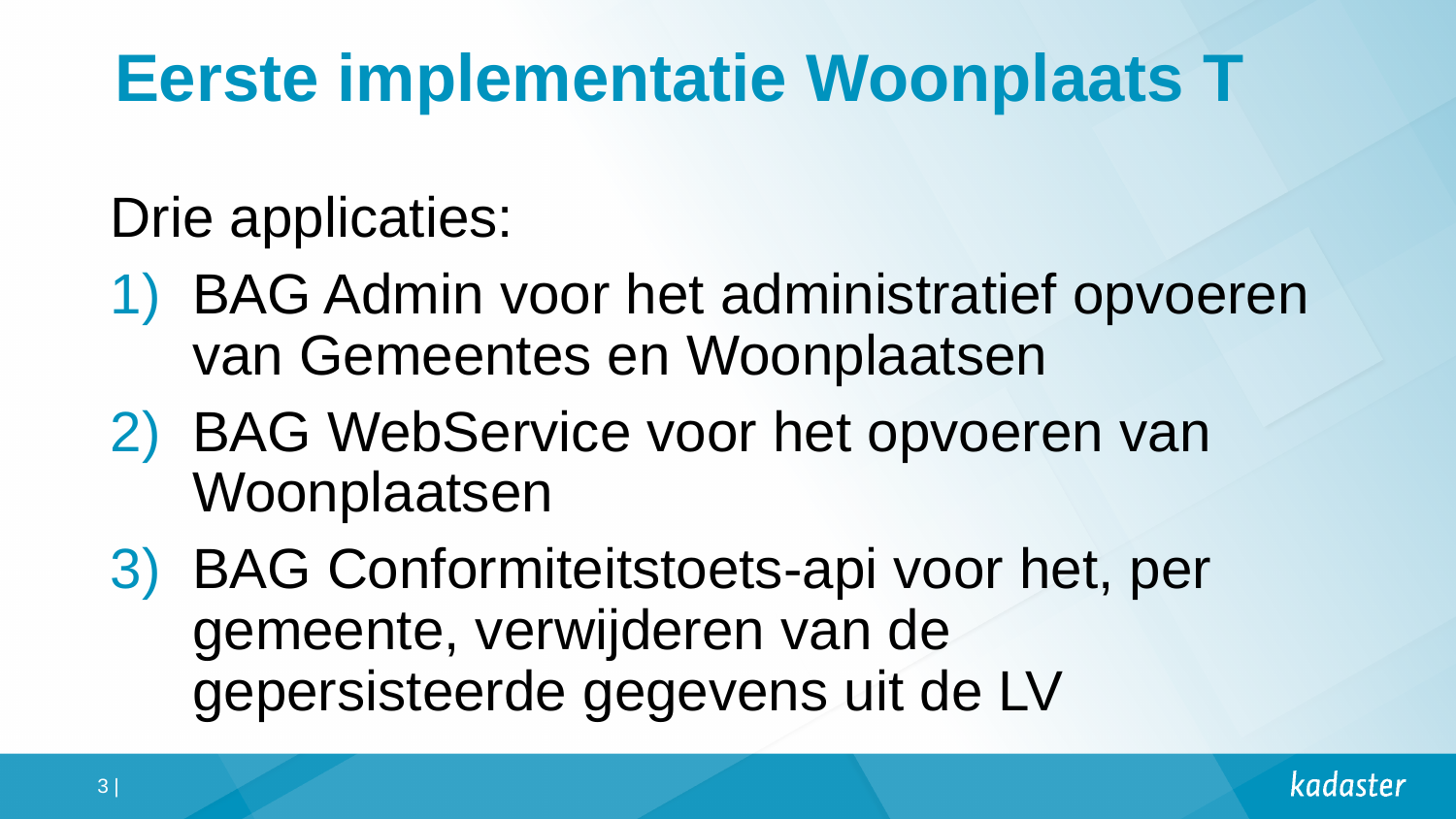

# Eerste implementatie Woonplaats T
Drie applicaties:
BAG Admin voor het administratief opvoeren van Gemeentes en Woonplaatsen
BAG WebService voor het opvoeren van Woonplaatsen
BAG Conformiteitstoets-api voor het, per gemeente, verwijderen van de gepersisteerde gegevens uit de LV